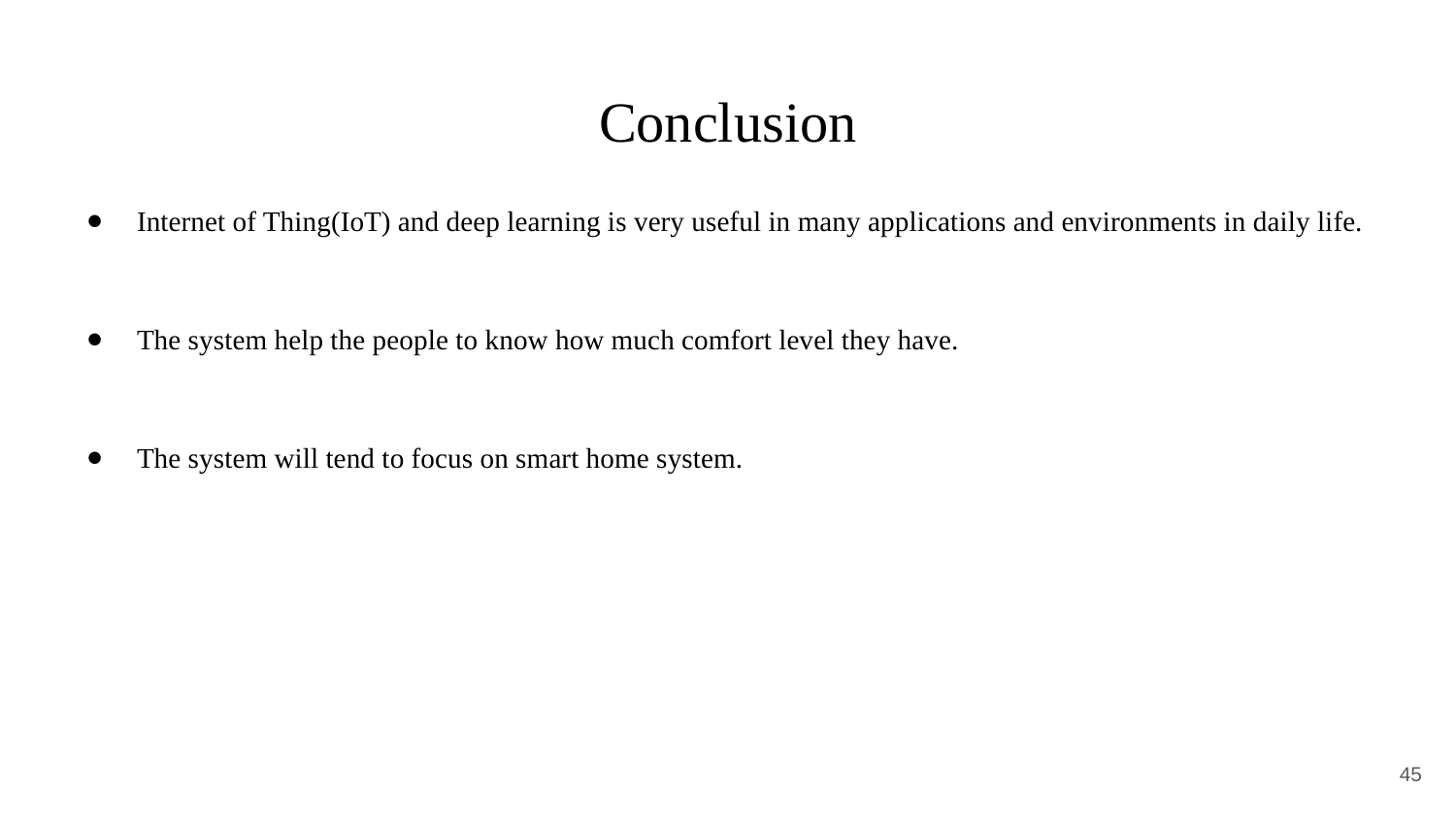

# Conclusion

Internet of Thing(IoT) and deep learning is very useful in many applications and environments in daily life.

The system help the people to know how much comfort level they have.

The system will tend to focus on smart home system.
45